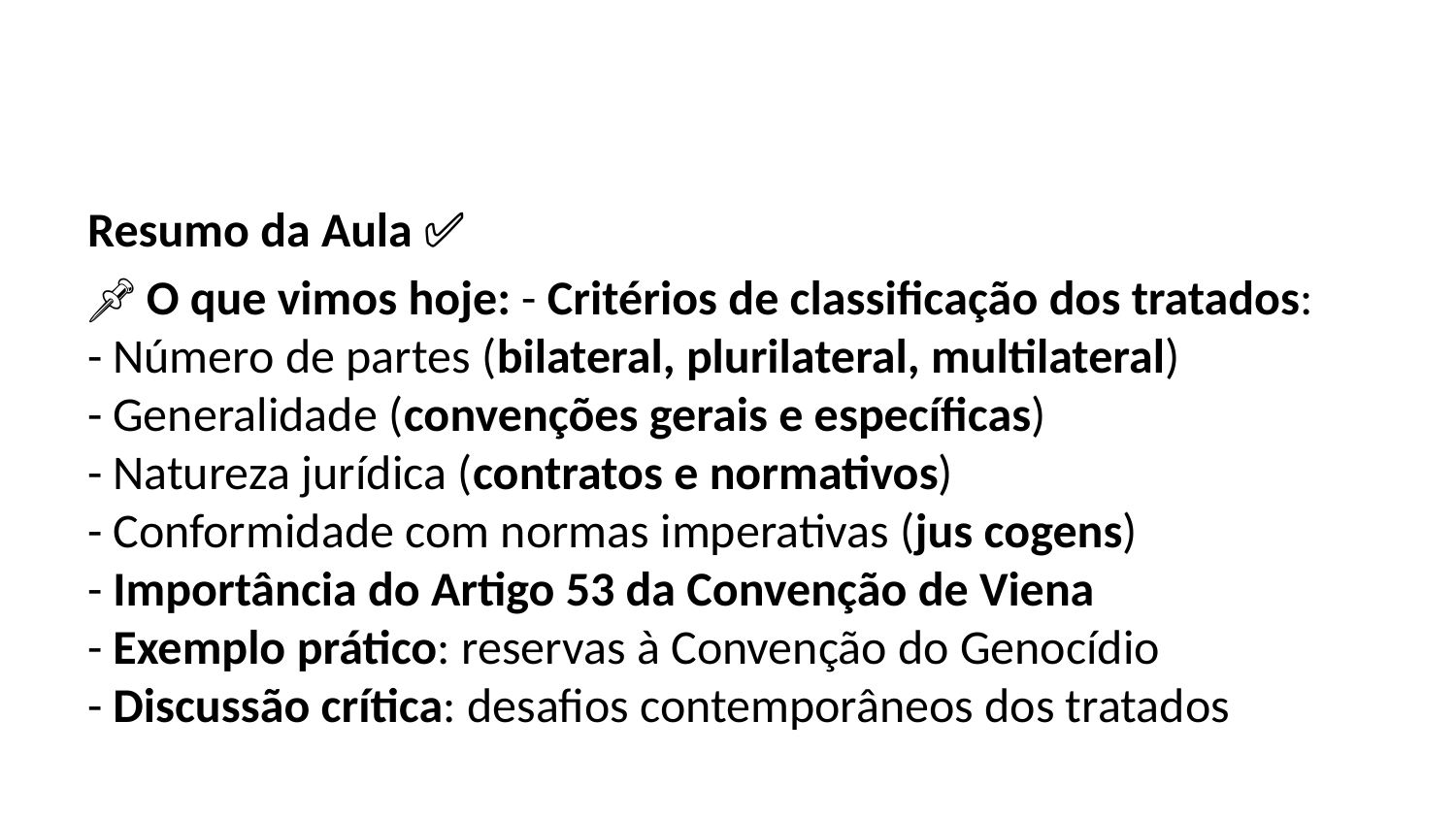

Resumo da Aula ✅
📌 O que vimos hoje: - Critérios de classificação dos tratados:
- Número de partes (bilateral, plurilateral, multilateral)
- Generalidade (convenções gerais e específicas)
- Natureza jurídica (contratos e normativos)
- Conformidade com normas imperativas (jus cogens)
- Importância do Artigo 53 da Convenção de Viena
- Exemplo prático: reservas à Convenção do Genocídio
- Discussão crítica: desafios contemporâneos dos tratados